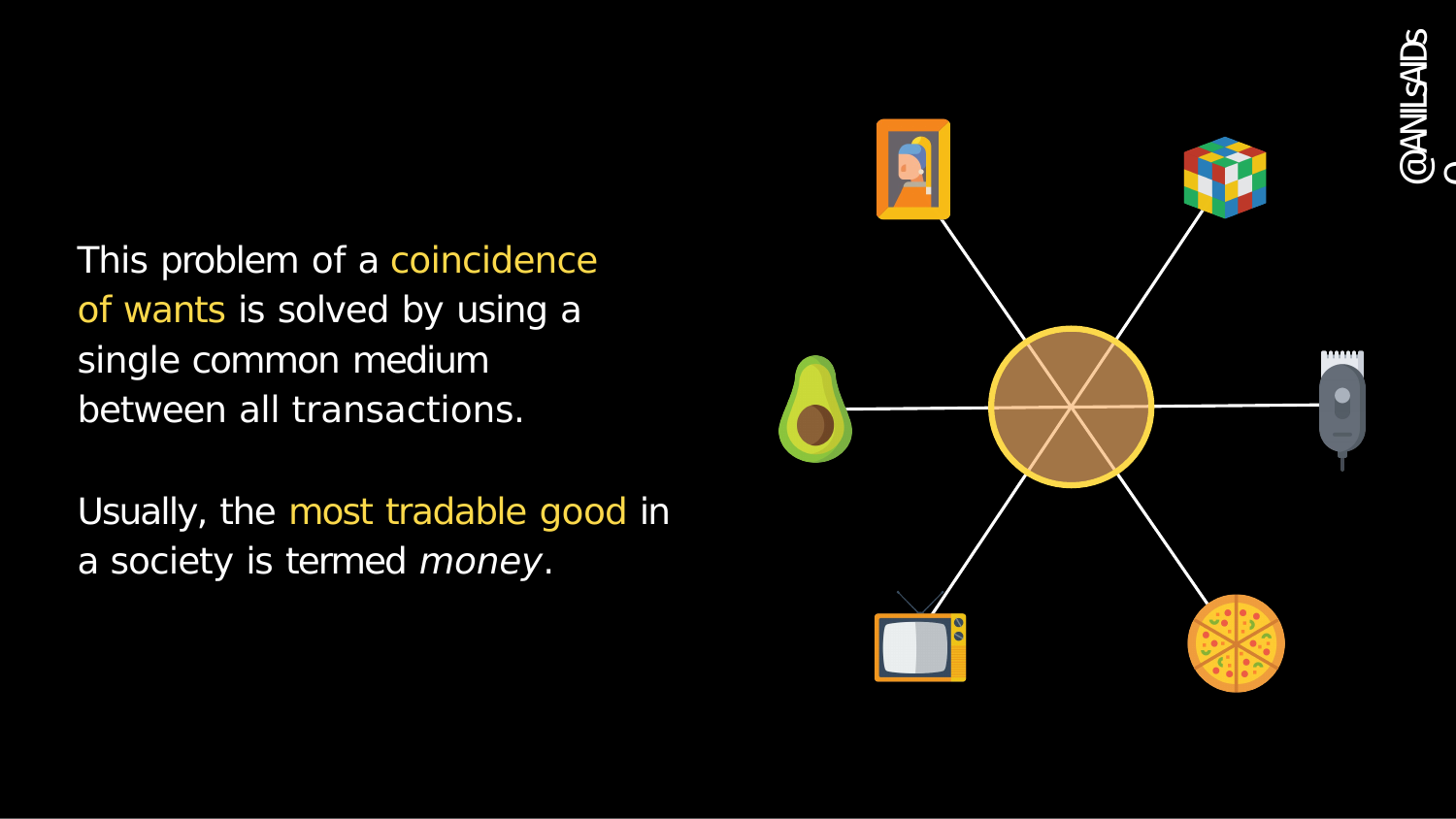

@ANILsAIDsO
# This problem of a coincidence of wants is solved by using a single common medium between all transactions.
Usually, the most tradable good in a society is termed money.